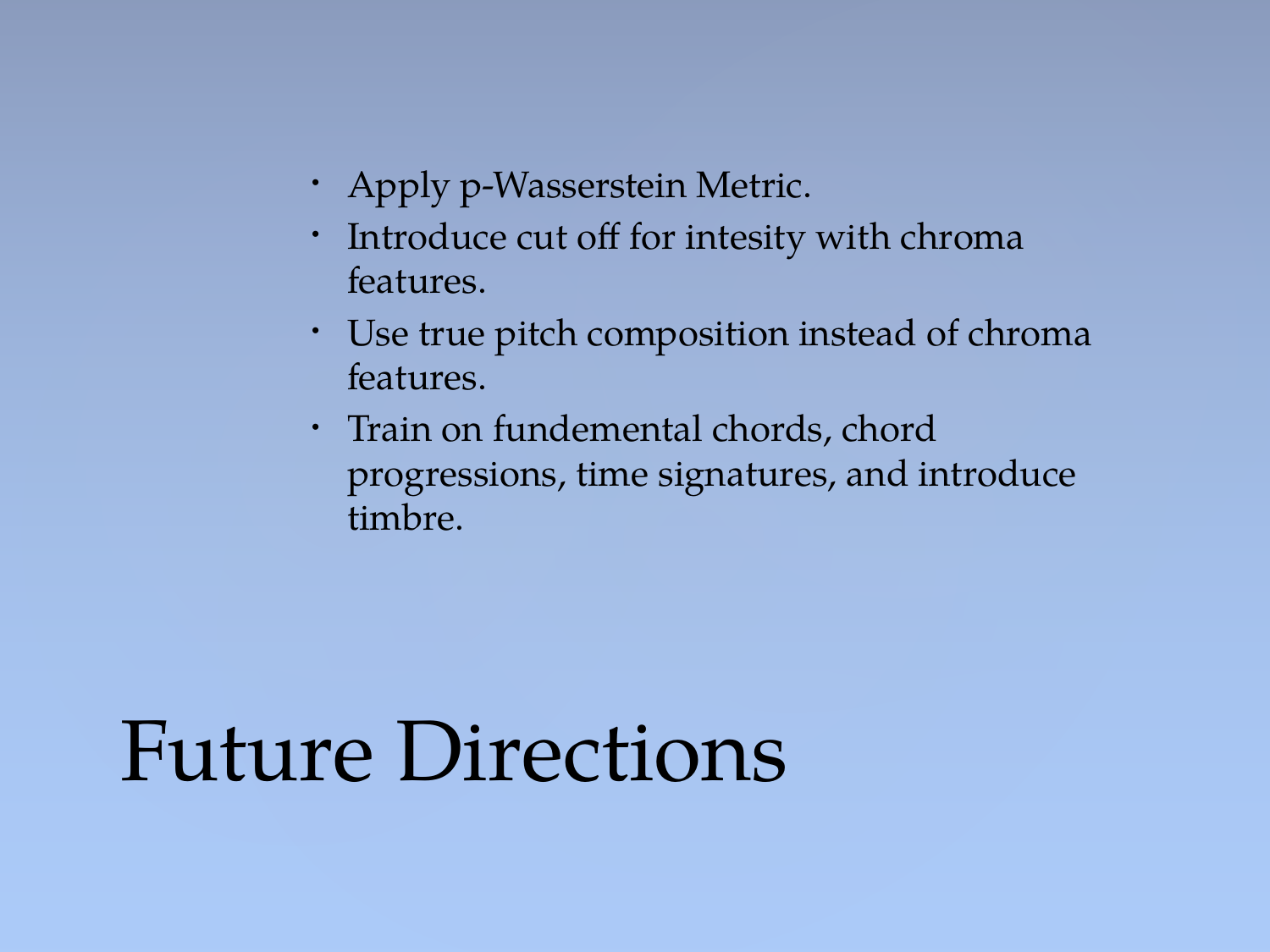

Apply p-Wasserstein Metric.
Introduce cut off for intesity with chroma features.
Use true pitch composition instead of chroma features.
Train on fundemental chords, chord progressions, time signatures, and introduce timbre.
# Future Directions